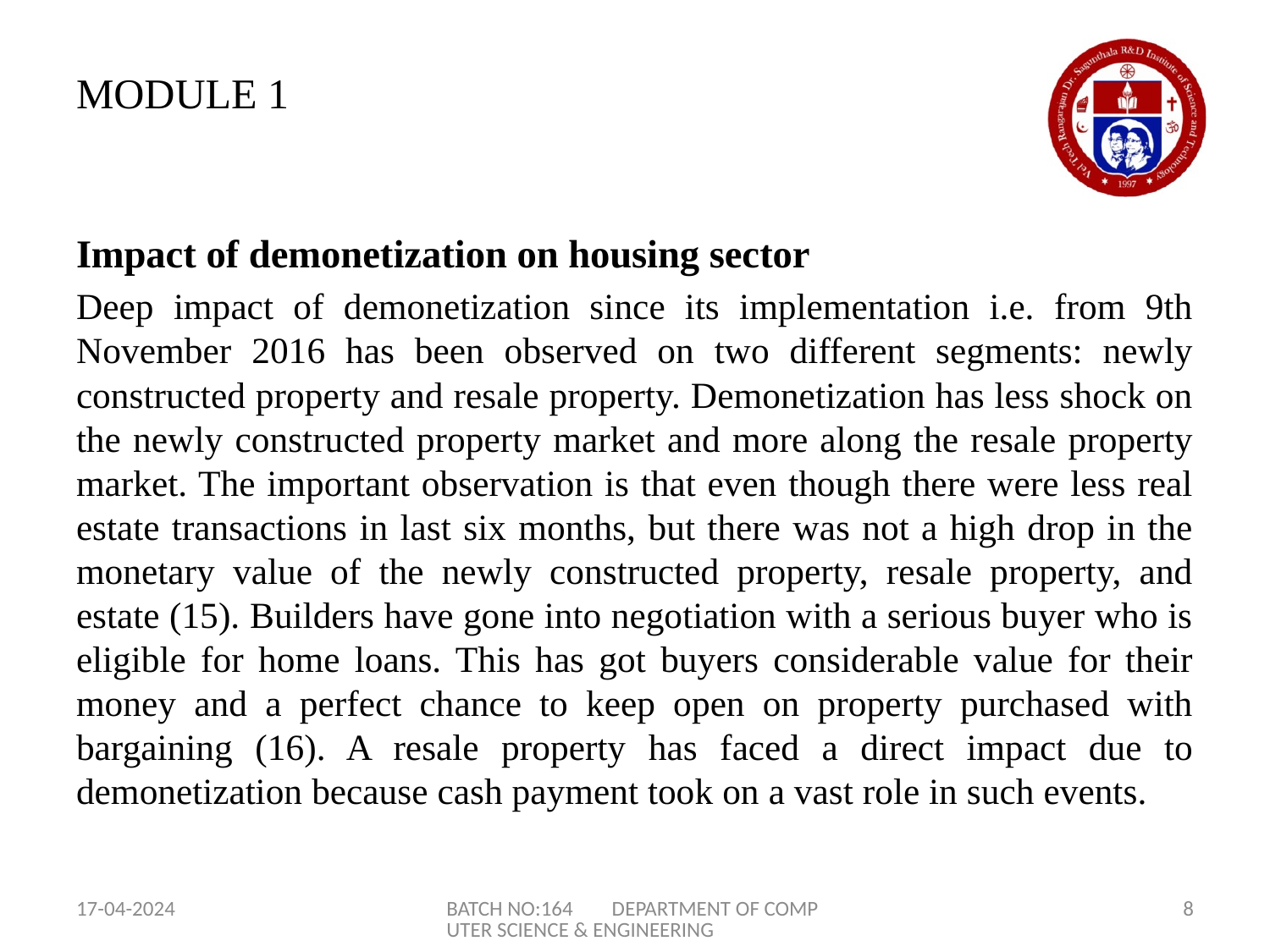

# MODULE 1
Impact of demonetization on housing sector
Deep impact of demonetization since its implementation i.e. from 9th November 2016 has been observed on two different segments: newly constructed property and resale property. Demonetization has less shock on the newly constructed property market and more along the resale property market. The important observation is that even though there were less real estate transactions in last six months, but there was not a high drop in the monetary value of the newly constructed property, resale property, and estate (15). Builders have gone into negotiation with a serious buyer who is eligible for home loans. This has got buyers considerable value for their money and a perfect chance to keep open on property purchased with bargaining (16). A resale property has faced a direct impact due to demonetization because cash payment took on a vast role in such events.

17-04-2024
BATCH NO:164        DEPARTMENT OF COMPUTER SCIENCE & ENGINEERING
8